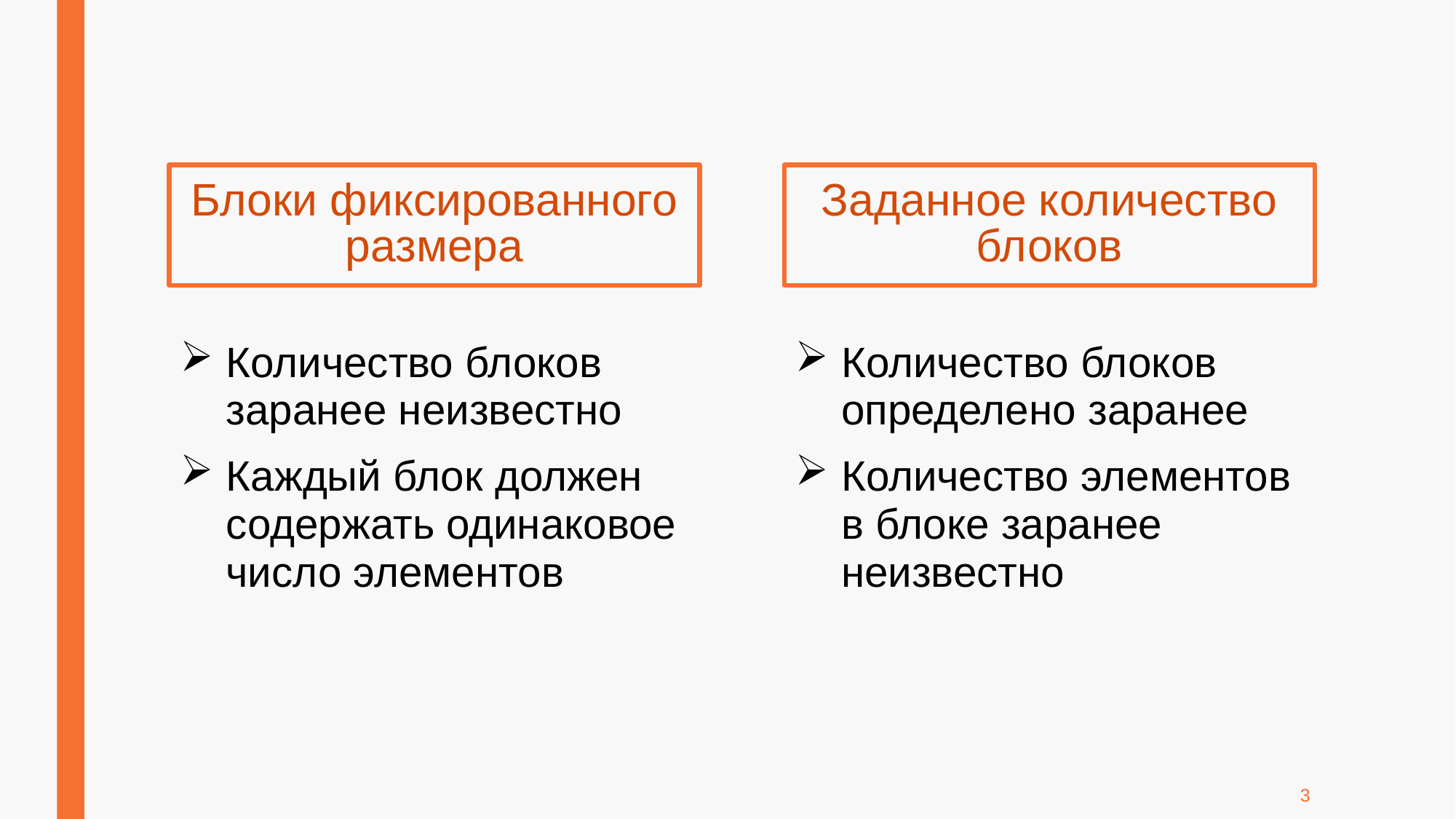

Блоки фиксированного размера
Заданное количество блоков
Количество блоков заранее неизвестно
Каждый блок должен содержать одинаковое число элементов
Количество блоков определено заранее
Количество элементов в блоке заранее неизвестно
3